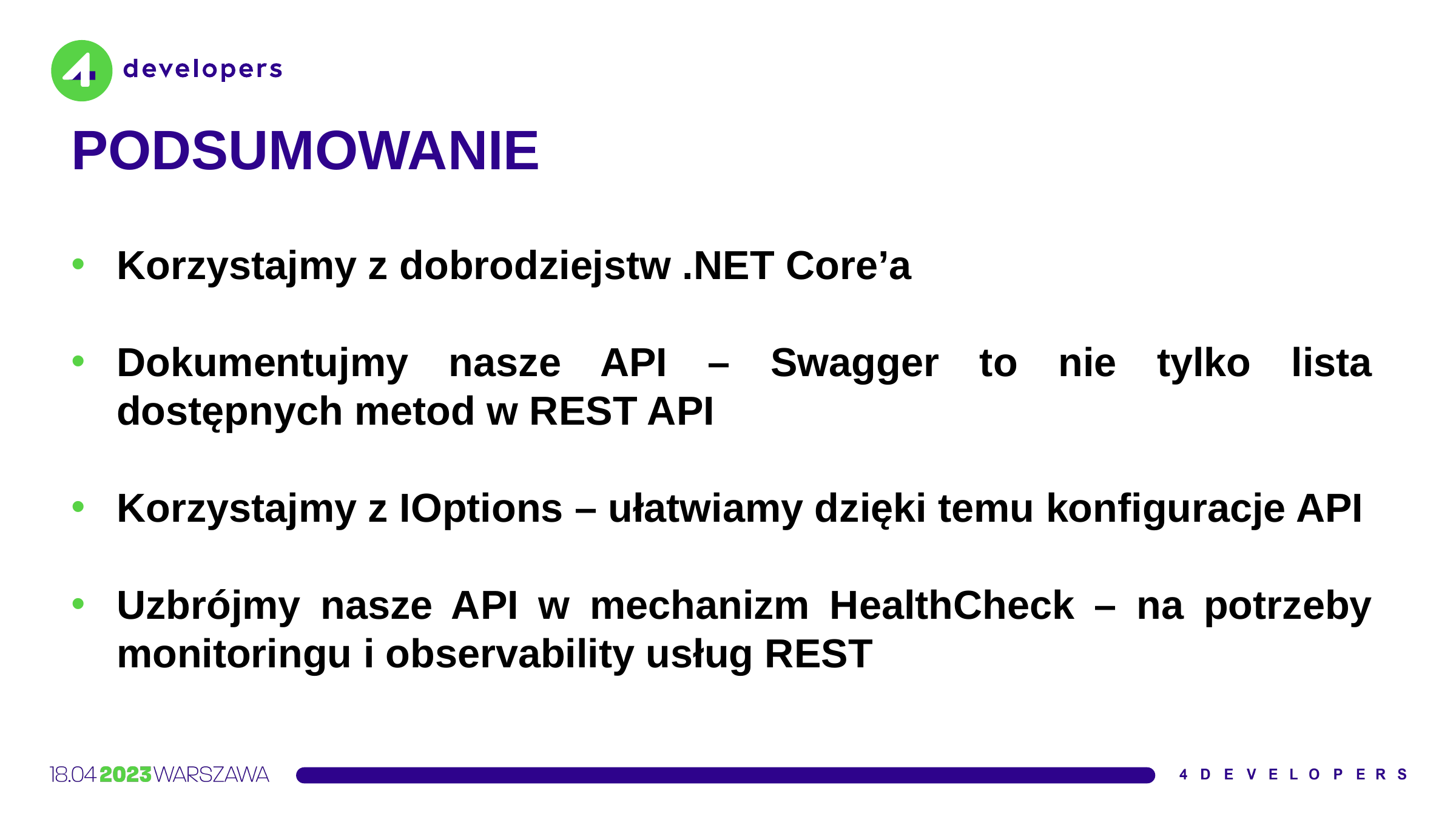

PODSUMOWANIE

Korzystajmy z dobrodziejstw .NET Core’a

Dokumentujmy nasze API – Swagger to nie tylko lista dostępnych metod w REST API

Korzystajmy z IOptions – ułatwiamy dzięki temu konfiguracje API

Uzbrójmy nasze API w mechanizm HealthCheck – na potrzeby monitoringu i observability usług REST